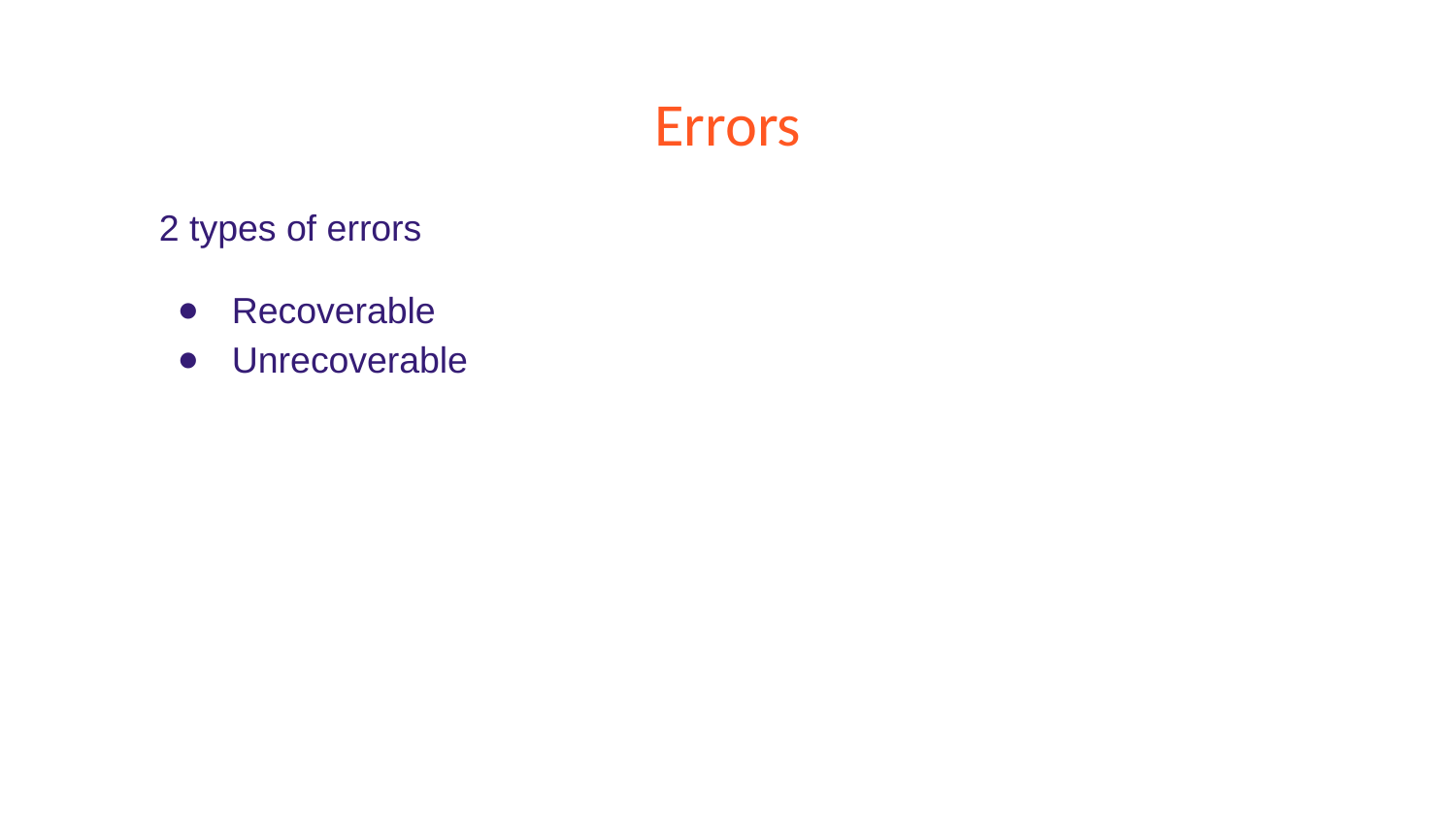

# Errors
2 types of errors
Recoverable
Unrecoverable